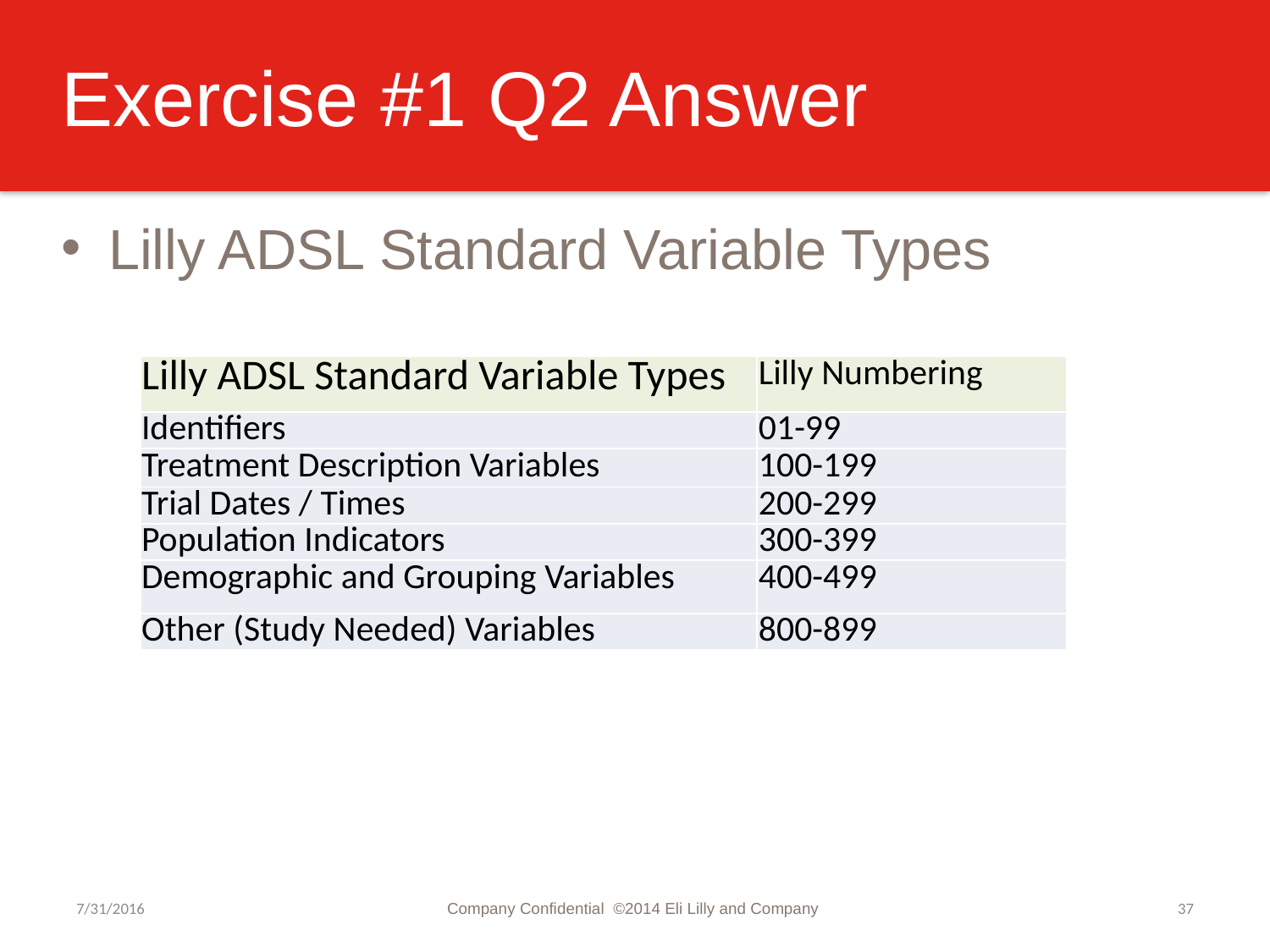

# Exercise #1 Q2 Answer
Lilly ADSL Standard Variable Types

| Lilly ADSL Standard Variable Types | Lilly Numbering |
| --- | --- |
| Identifiers | 01-99 |
| Treatment Description Variables | 100-199 |
| Trial Dates / Times | 200-299 |
| Population Indicators | 300-399 |
| Demographic and Grouping Variables | 400-499 |
| Other (Study Needed) Variables | 800-899 |
7/31/2016
Company Confidential  ©2014 Eli Lilly and Company
37